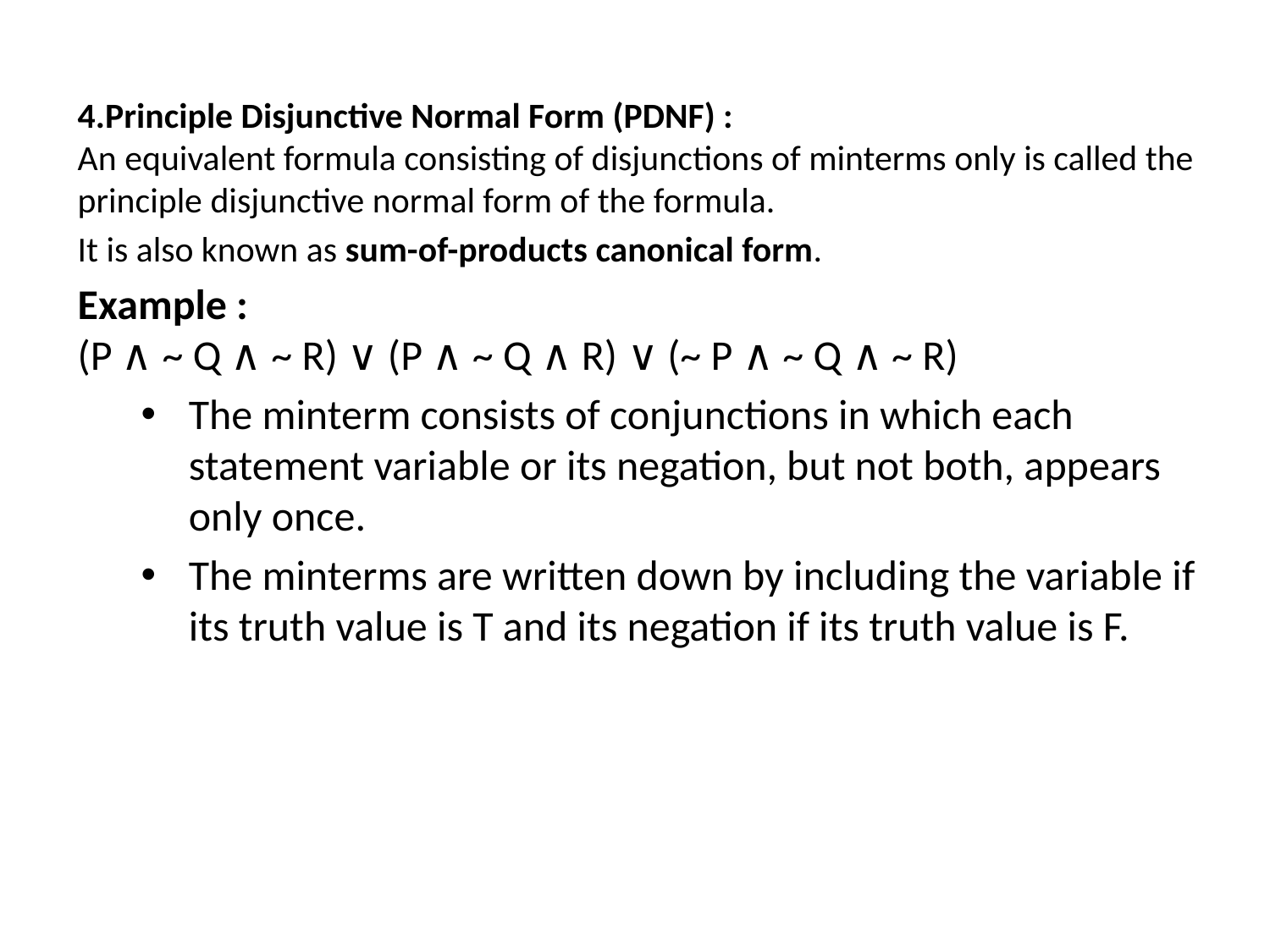

4.Principle Disjunctive Normal Form (PDNF) :
An equivalent formula consisting of disjunctions of minterms only is called the principle disjunctive normal form of the formula.
It is also known as sum-of-products canonical form.
Example :
(P ∧ ~ Q ∧ ~ R) ∨ (P ∧ ~ Q ∧ R) ∨ (~ P ∧ ~ Q ∧ ~ R)
The minterm consists of conjunctions in which each statement variable or its negation, but not both, appears only once.
The minterms are written down by including the variable if its truth value is T and its negation if its truth value is F.